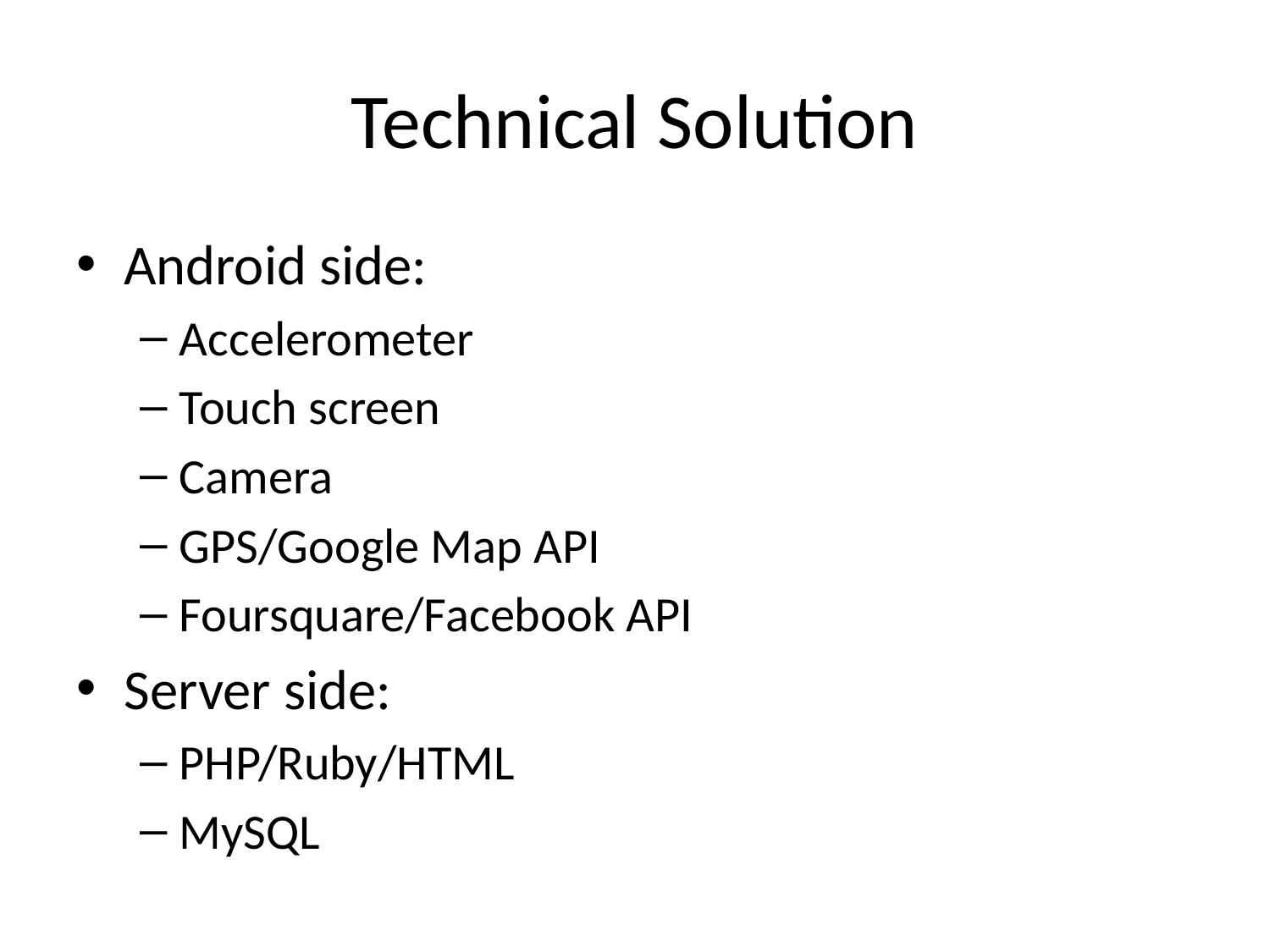

# Technical Solution
Android side:
Accelerometer
Touch screen
Camera
GPS/Google Map API
Foursquare/Facebook API
Server side:
PHP/Ruby/HTML
MySQL